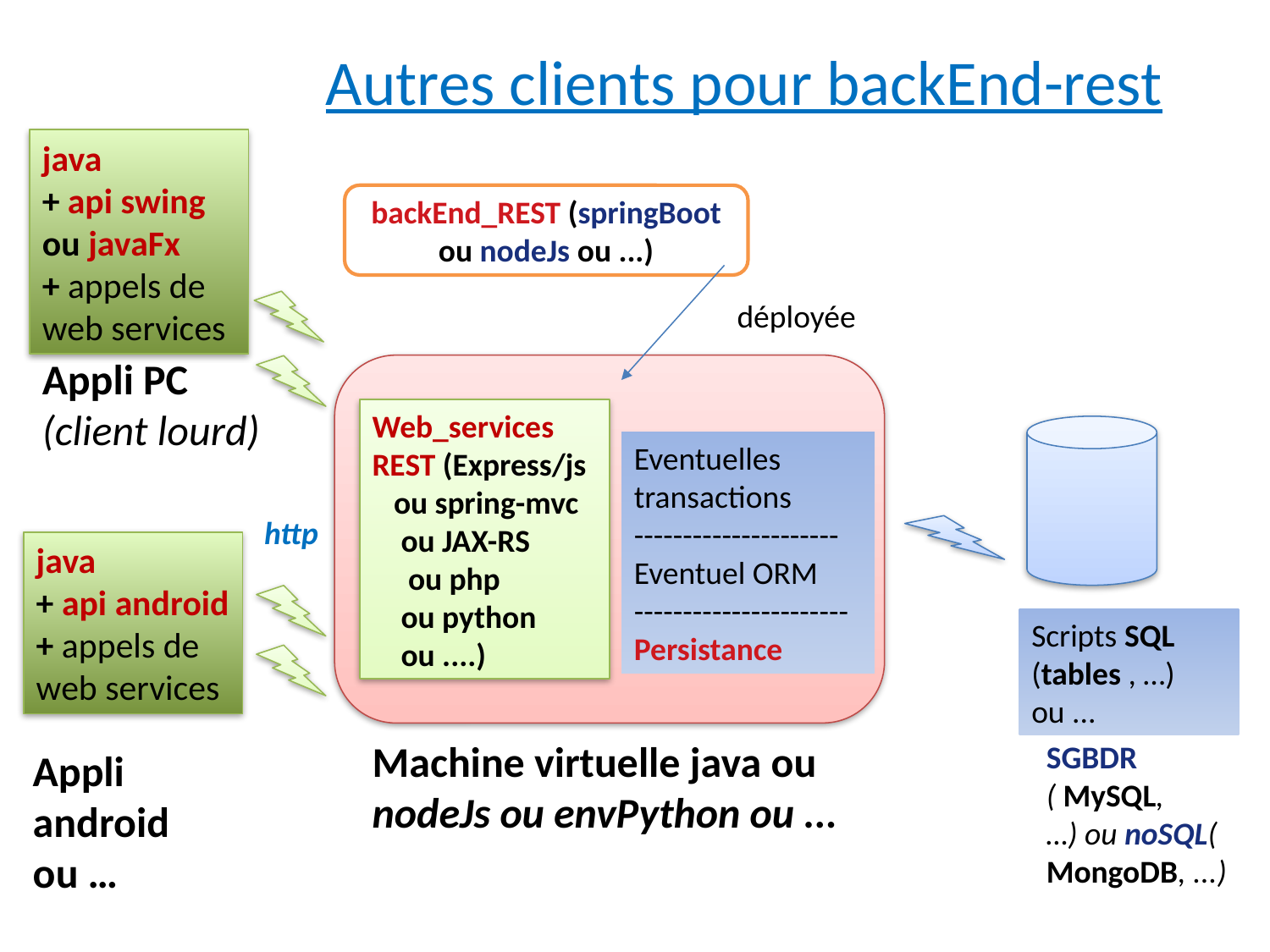

Autres clients pour backEnd-rest
java
+ api swing
ou javaFx
+ appels de web services
backEnd_REST (springBoot ou nodeJs ou ...)

déployée

Appli PC
(client lourd)

Web_services
REST (Express/js
   ou spring-mvc
    ou JAX-RS
     ou php
    ou python
    ou ....)

Eventuelles transactions
---------------------
Eventuel ORM
----------------------
Persistance
http

java
+ api android
+ appels de web services

Scripts SQL
(tables , …)
ou ...

Machine virtuelle java ou
nodeJs ou envPython ou ...
SGBDR
( MySQL,
…) ou noSQL(
MongoDB, ...)
Appli
android
ou …